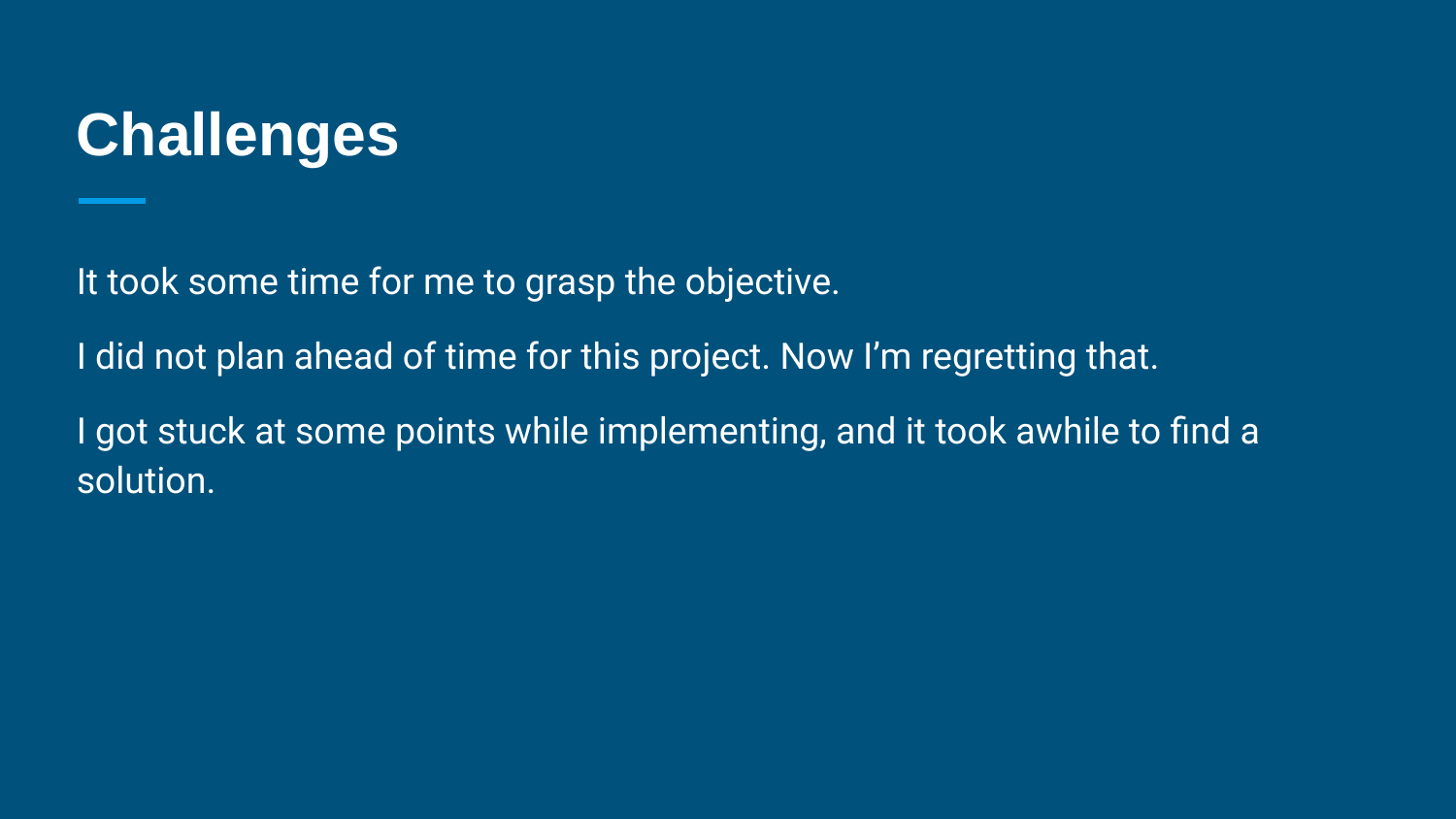

# Challenges
It took some time for me to grasp the objective.
I did not plan ahead of time for this project. Now I’m regretting that.
I got stuck at some points while implementing, and it took awhile to find a solution.